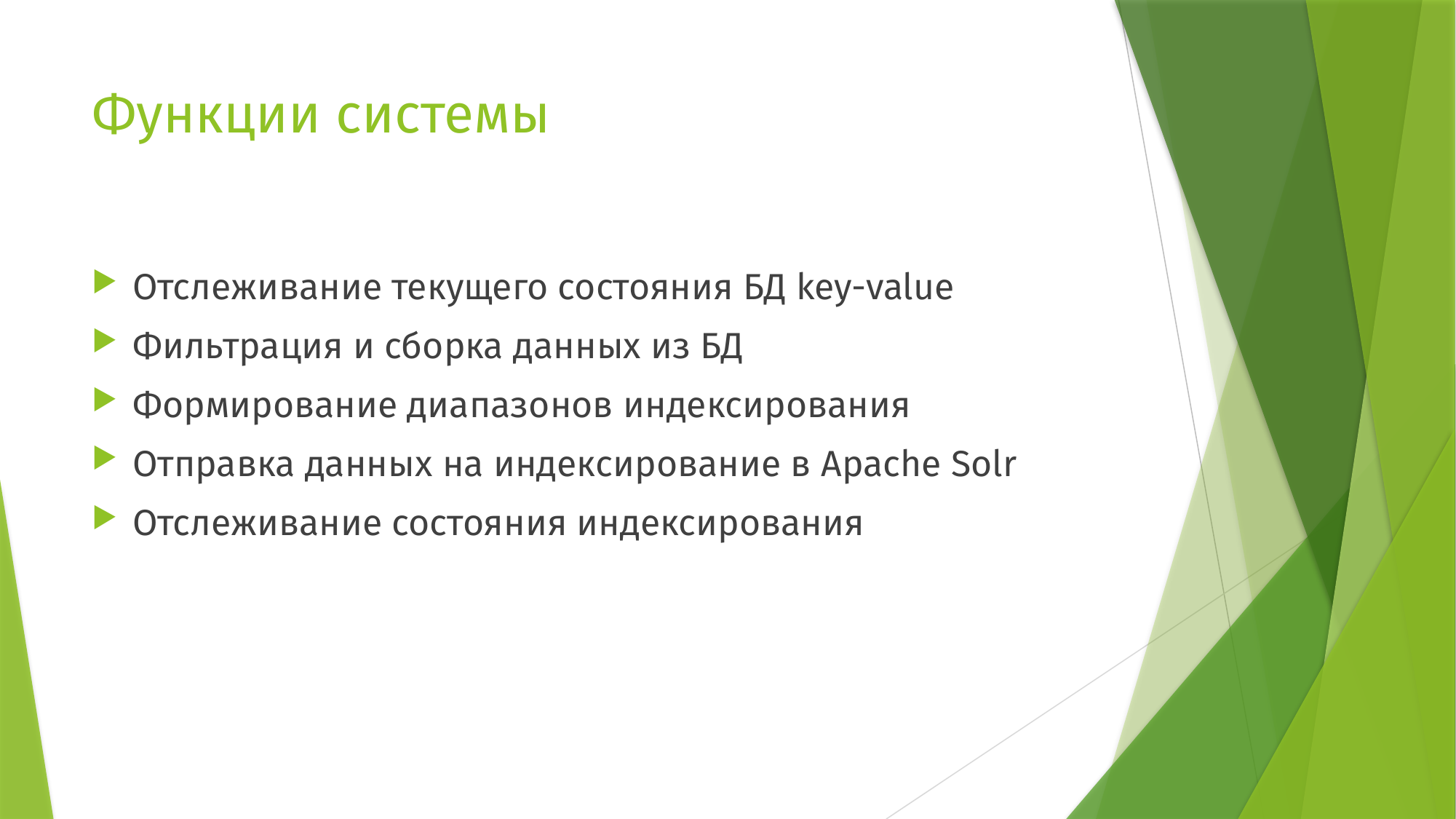

# Функции системы
Отслеживание текущего состояния БД key-value
Фильтрация и сборка данных из БД
Формирование диапазонов индексирования
Отправка данных на индексирование в Apache Solr
Отслеживание состояния индексирования